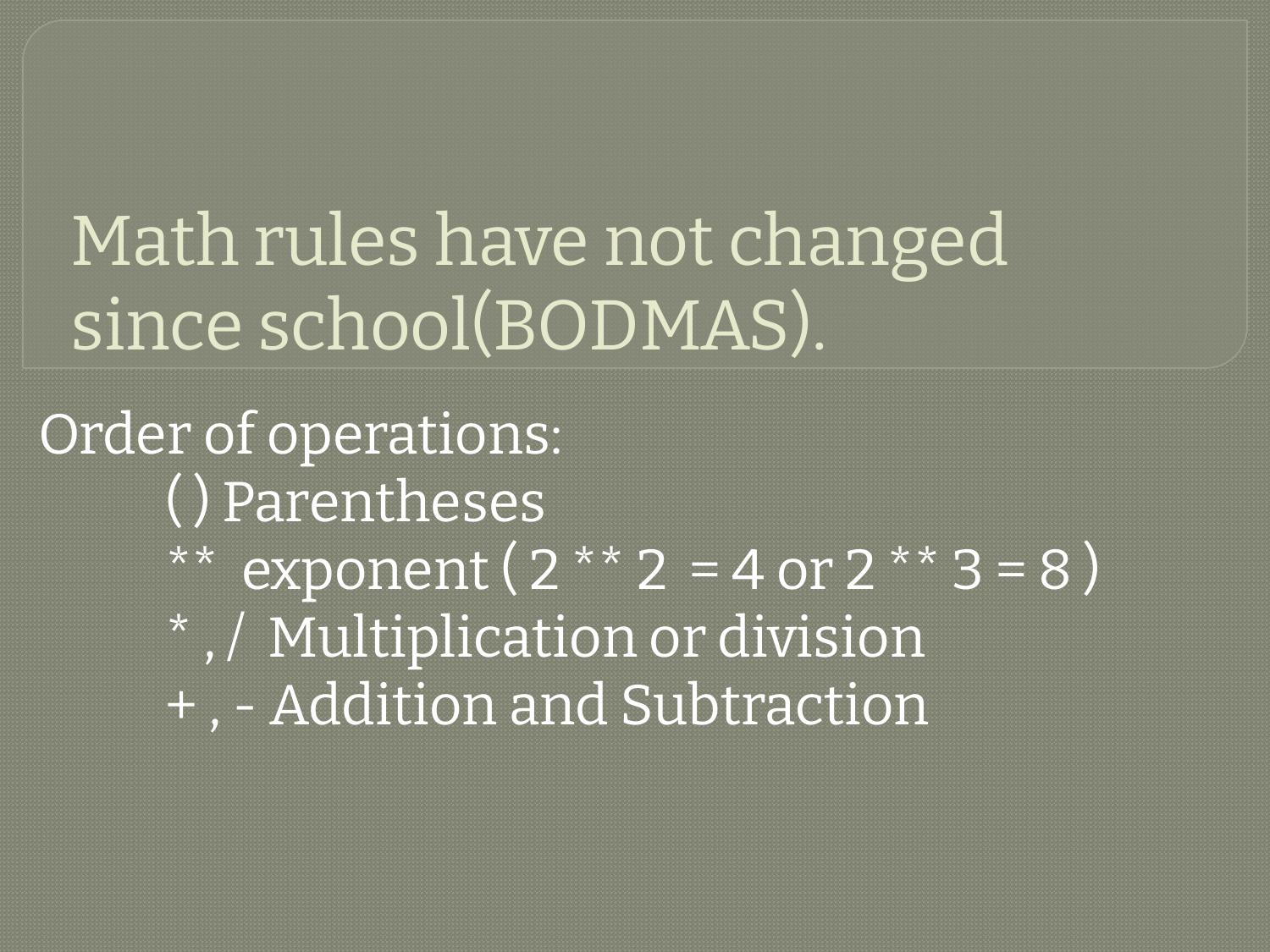

# Math rules have not changed since school(BODMAS).
Order of operations:
	( ) Parentheses
	**  exponent ( 2 ** 2  = 4 or 2 ** 3 = 8 )
	* , /  Multiplication or division
	+ , - Addition and Subtraction